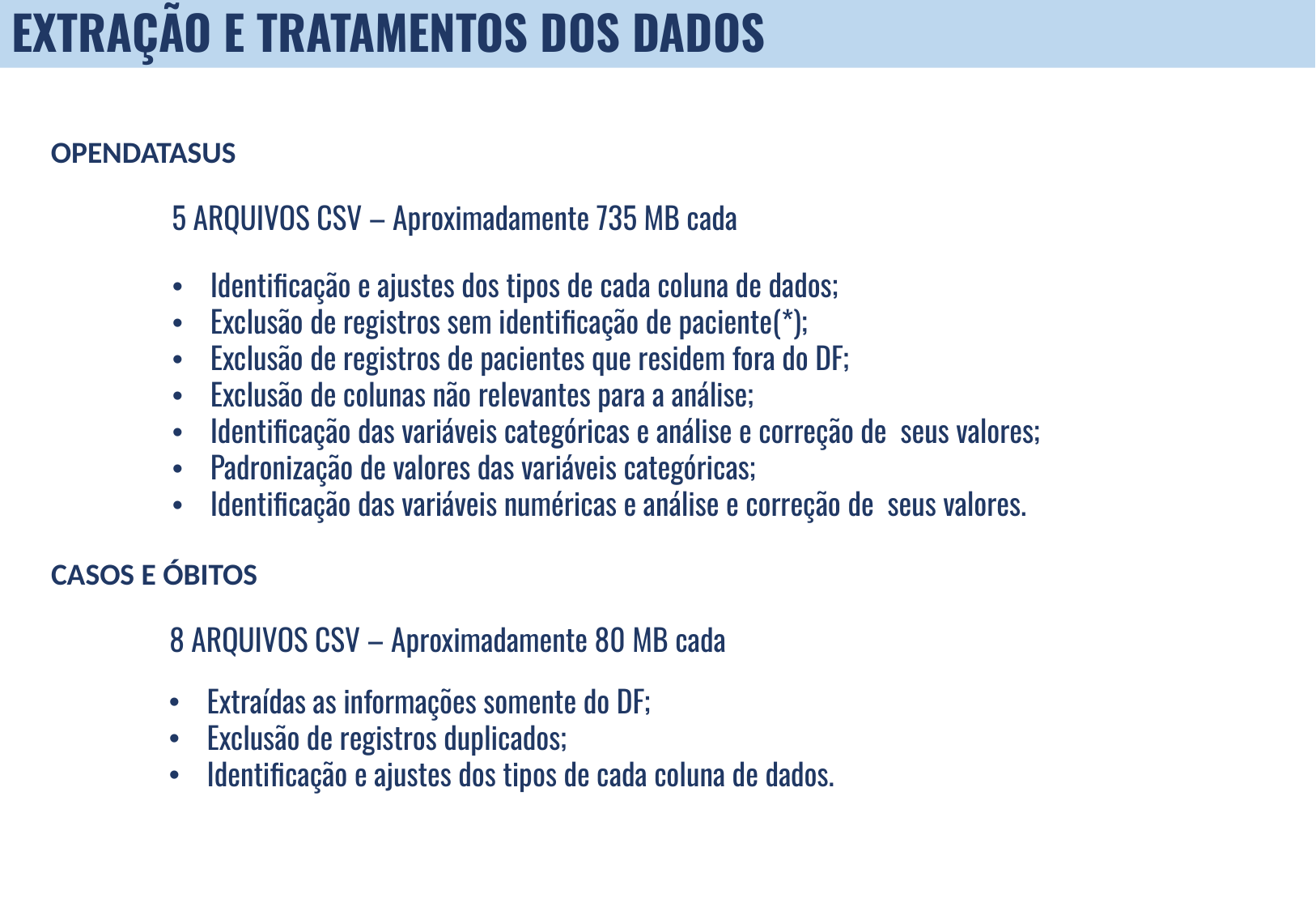

EXTRAÇÃO E TRATAMENTOS DOS DADOS
OPENDATASUS
5 ARQUIVOS CSV – Aproximadamente 735 MB cada
Identificação e ajustes dos tipos de cada coluna de dados;
Exclusão de registros sem identificação de paciente(*);
Exclusão de registros de pacientes que residem fora do DF;
Exclusão de colunas não relevantes para a análise;
Identificação das variáveis categóricas e análise e correção de  seus valores;
Padronização de valores das variáveis categóricas;
Identificação das variáveis numéricas e análise e correção de  seus valores.

CASOS E ÓBITOS
8 ARQUIVOS CSV – Aproximadamente 80 MB cada
Extraídas as informações somente do DF;
Exclusão de registros duplicados;
Identificação e ajustes dos tipos de cada coluna de dados.